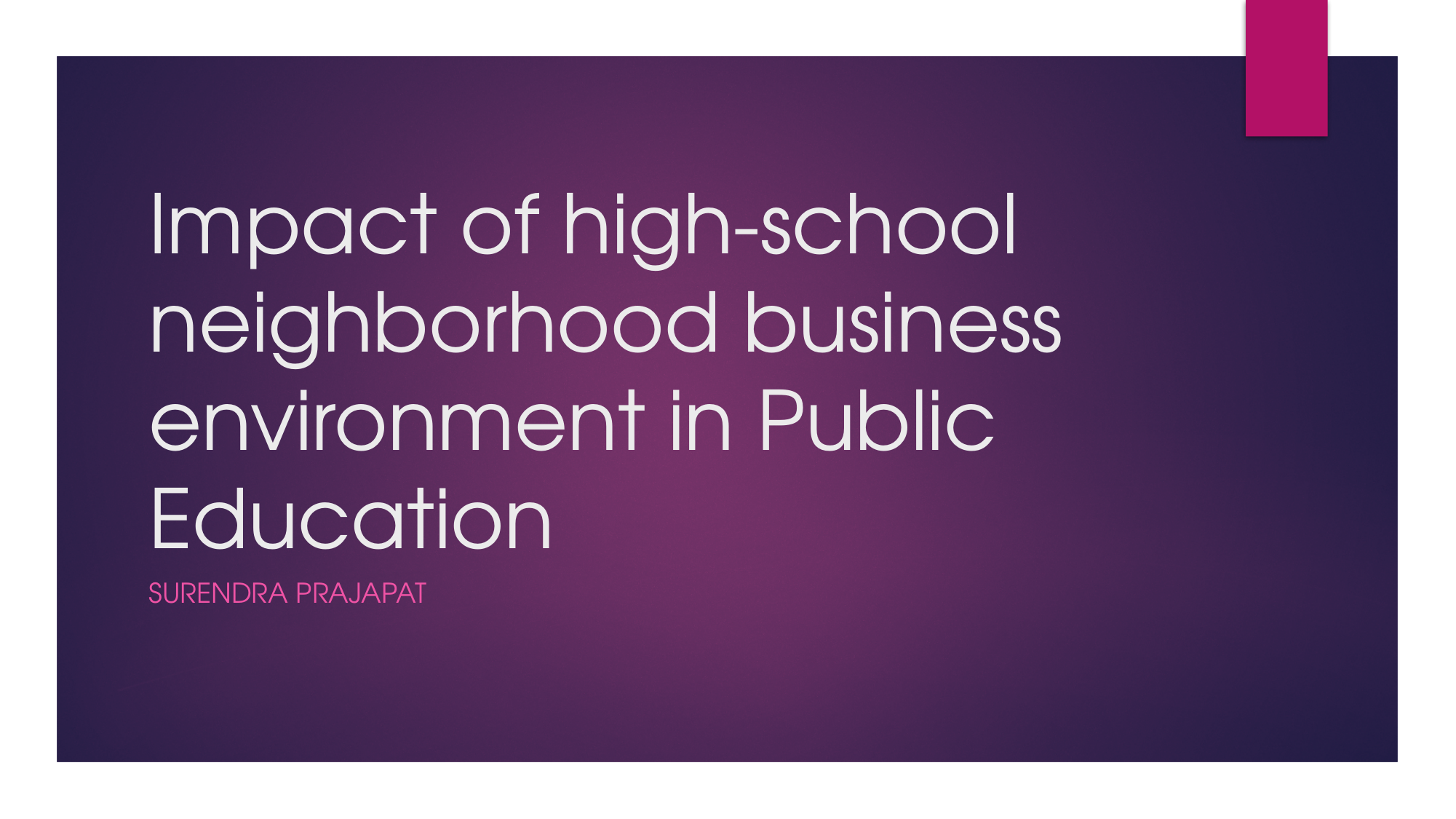

# Impact of high-school neighborhood business environment in Public Education
Surendra Prajapat